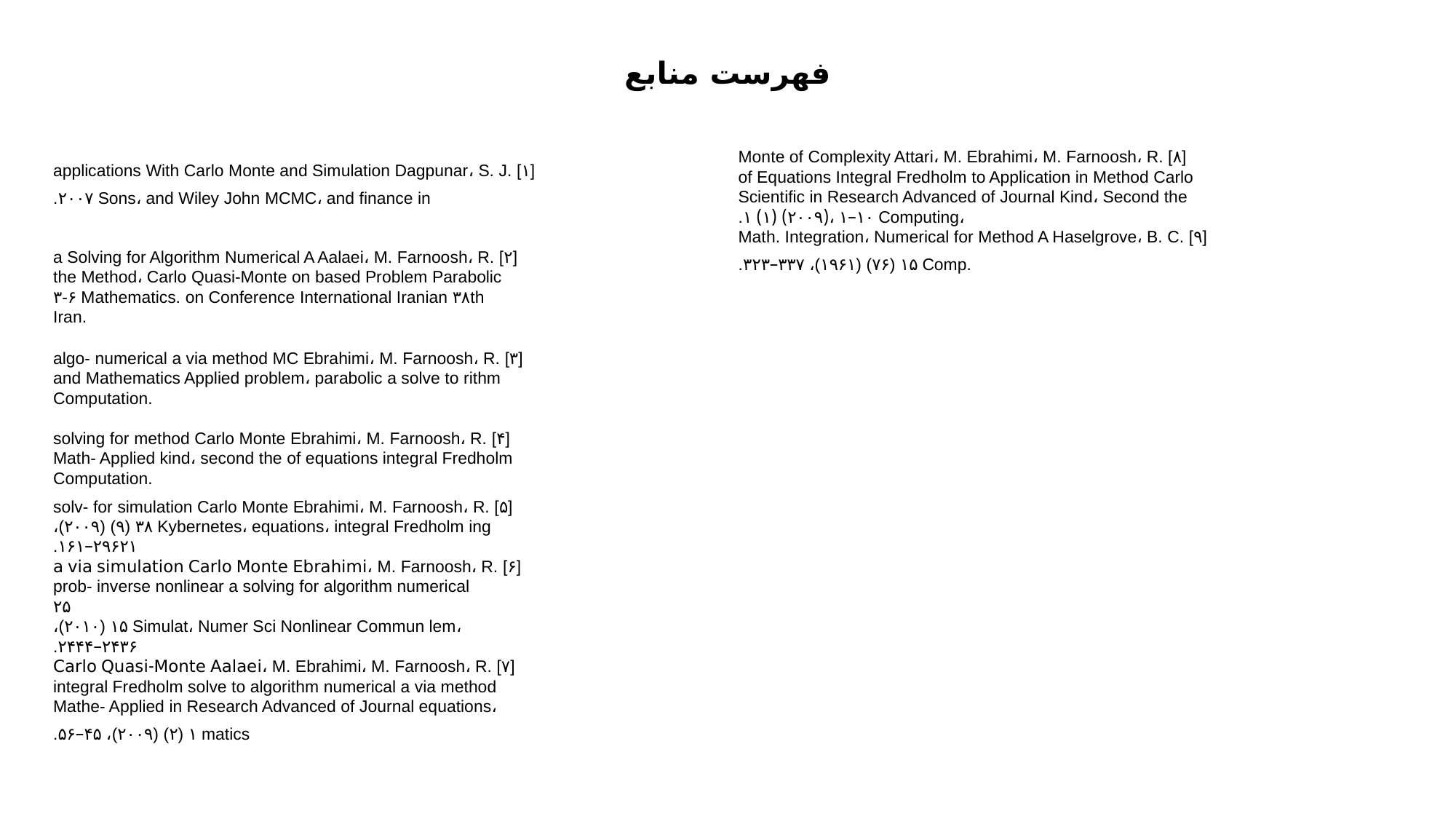

فهرست منابع
applications With Carlo Monte and Simulation Dagpunar، S. J. [١]
.٢٠٠٧ Sons، and Wiley John MCMC، and finance in
Monte of Complexity Attari، M. Ebrahimi، M. Farnoosh، R. [٨]
of Equations Integral Fredholm to Application in Method Carlo
Scientific in Research Advanced of Journal Kind، Second the
.١٠–١ ،(٢٠٠٩) (١) ١ Computing،
Math. Integration، Numerical for Method A Haselgrove، B. C. [٩]
.٣٣٧–٣٢٣ ،(١٩۶١) (٧۶) ١۵ Comp.
a Solving for Algorithm Numerical A Aalaei، M. Farnoosh، R. [٢]
the Method، Carlo Quasi-Monte on based Problem Parabolic
٣-۶ Mathematics. on Conference International Iranian ٣٨th
Iran.
algo- numerical a via method MC Ebrahimi، M. Farnoosh، R. [٣]
and Mathematics Applied problem، parabolic a solve to rithm
Computation.
solving for method Carlo Monte Ebrahimi، M. Farnoosh، R. [۴]
Math- Applied kind، second the of equations integral Fredholm
Computation.
solv- for simulation Carlo Monte Ebrahimi، M. Farnoosh، R. [۵]
،(٢٠٠٩) (٩) ٣٨ Kybernetes، equations، integral Fredholm ing
.١۶٢٩–١۶٢١
a via simulation Carlo Monte Ebrahimi، M. Farnoosh، R. [۶]
prob- inverse nonlinear a solving for algorithm numerical
٢۵
،(٢٠١٠) ١۵ Simulat، Numer Sci Nonlinear Commun lem،
.٢۴۴۴–٢۴٣۶
Carlo Quasi-Monte Aalaei، M. Ebrahimi، M. Farnoosh، R. [٧]
integral Fredholm solve to algorithm numerical a via method
Mathe- Applied in Research Advanced of Journal equations،
.۵۶–۴۵ ،(٢٠٠٩) (٢) ١ matics